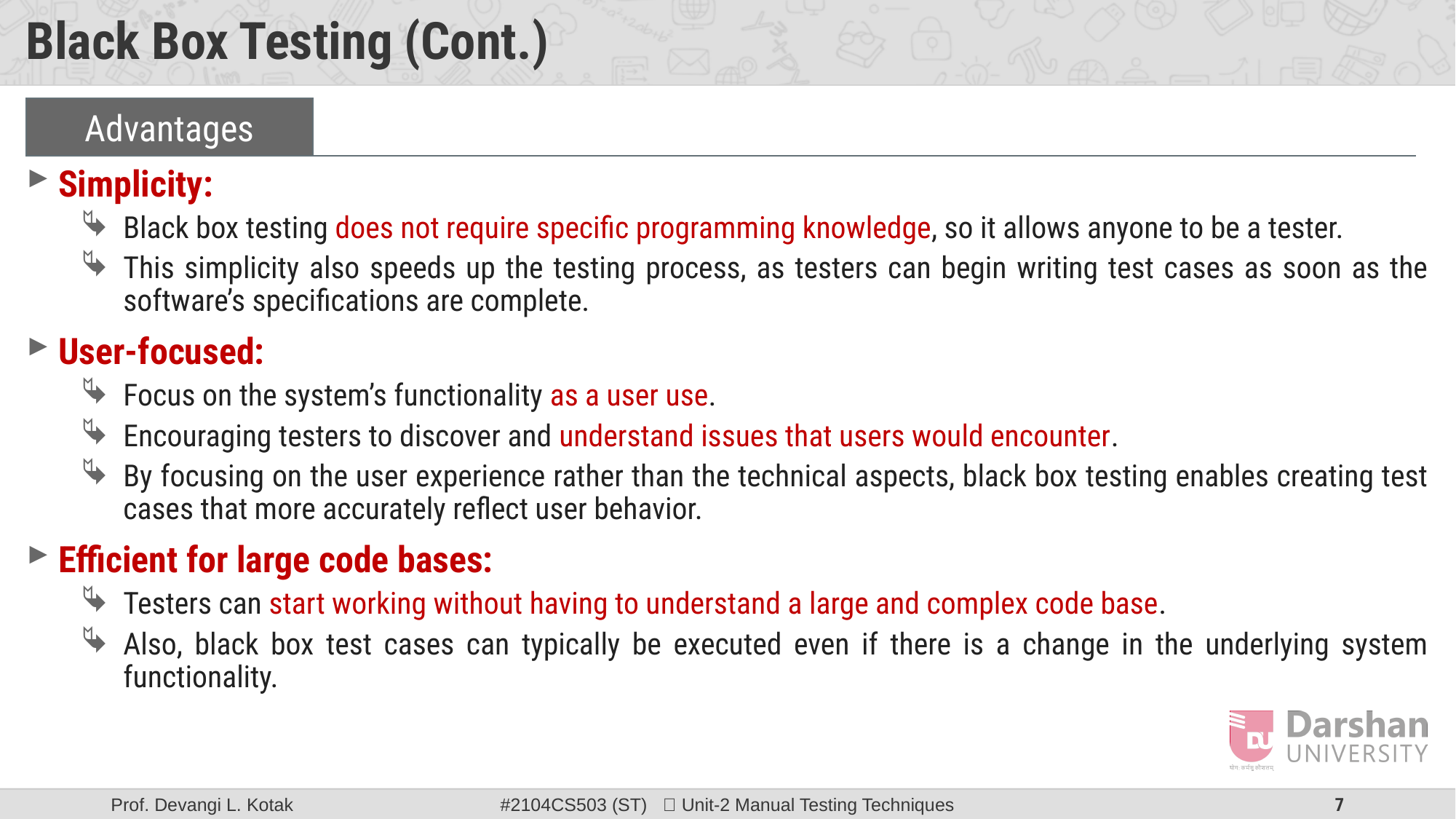

# Black Box Testing (Cont.)
Advantages
Simplicity:
Black box testing does not require specific programming knowledge, so it allows anyone to be a tester.
This simplicity also speeds up the testing process, as testers can begin writing test cases as soon as the software’s specifications are complete.
User-focused:
Focus on the system’s functionality as a user use.
Encouraging testers to discover and understand issues that users would encounter.
By focusing on the user experience rather than the technical aspects, black box testing enables creating test cases that more accurately reflect user behavior.
Efficient for large code bases:
Testers can start working without having to understand a large and complex code base.
Also, black box test cases can typically be executed even if there is a change in the underlying system functionality.